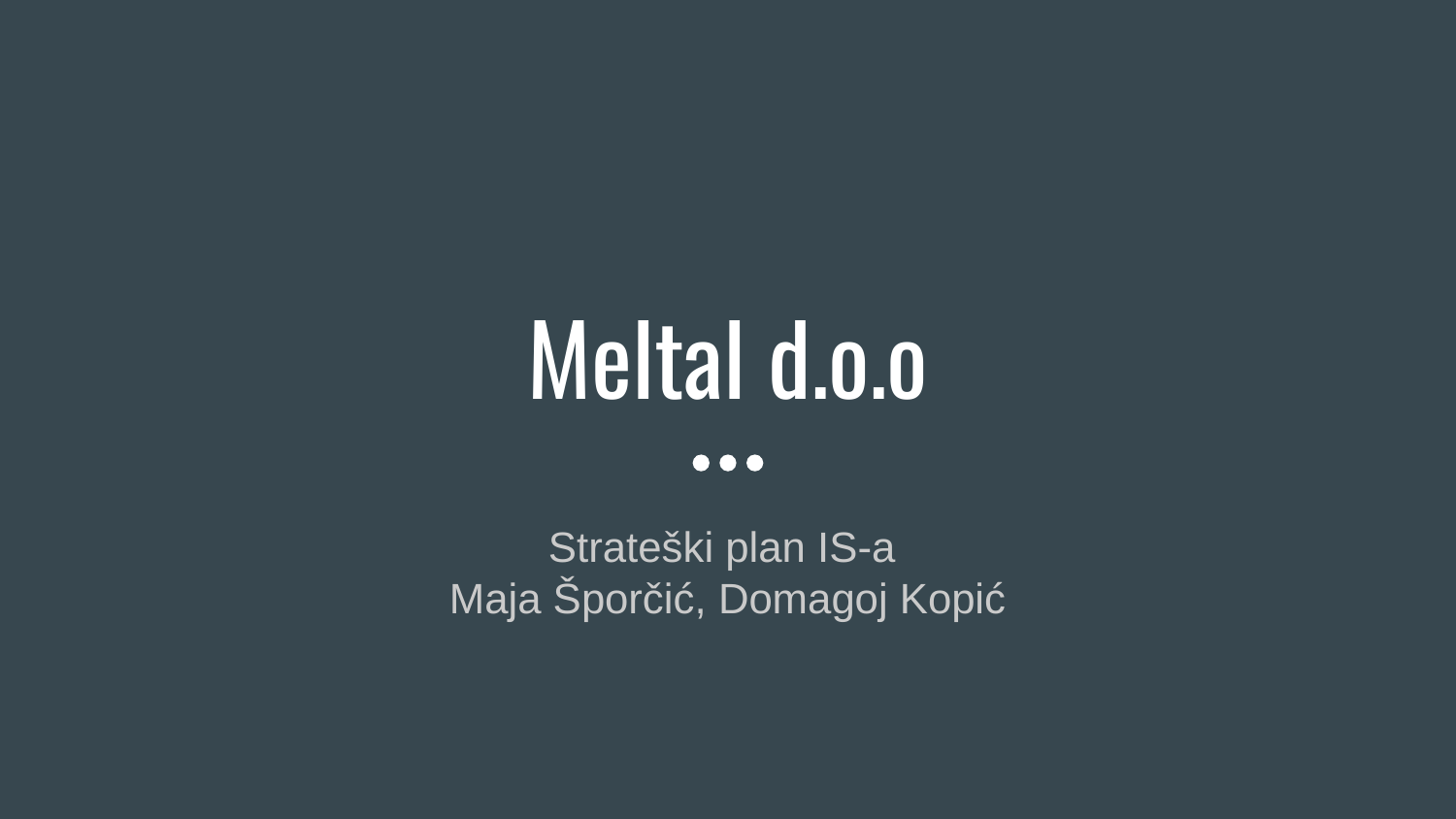

# Meltal d.o.o
Strateški plan IS-a
Maja Šporčić, Domagoj Kopić